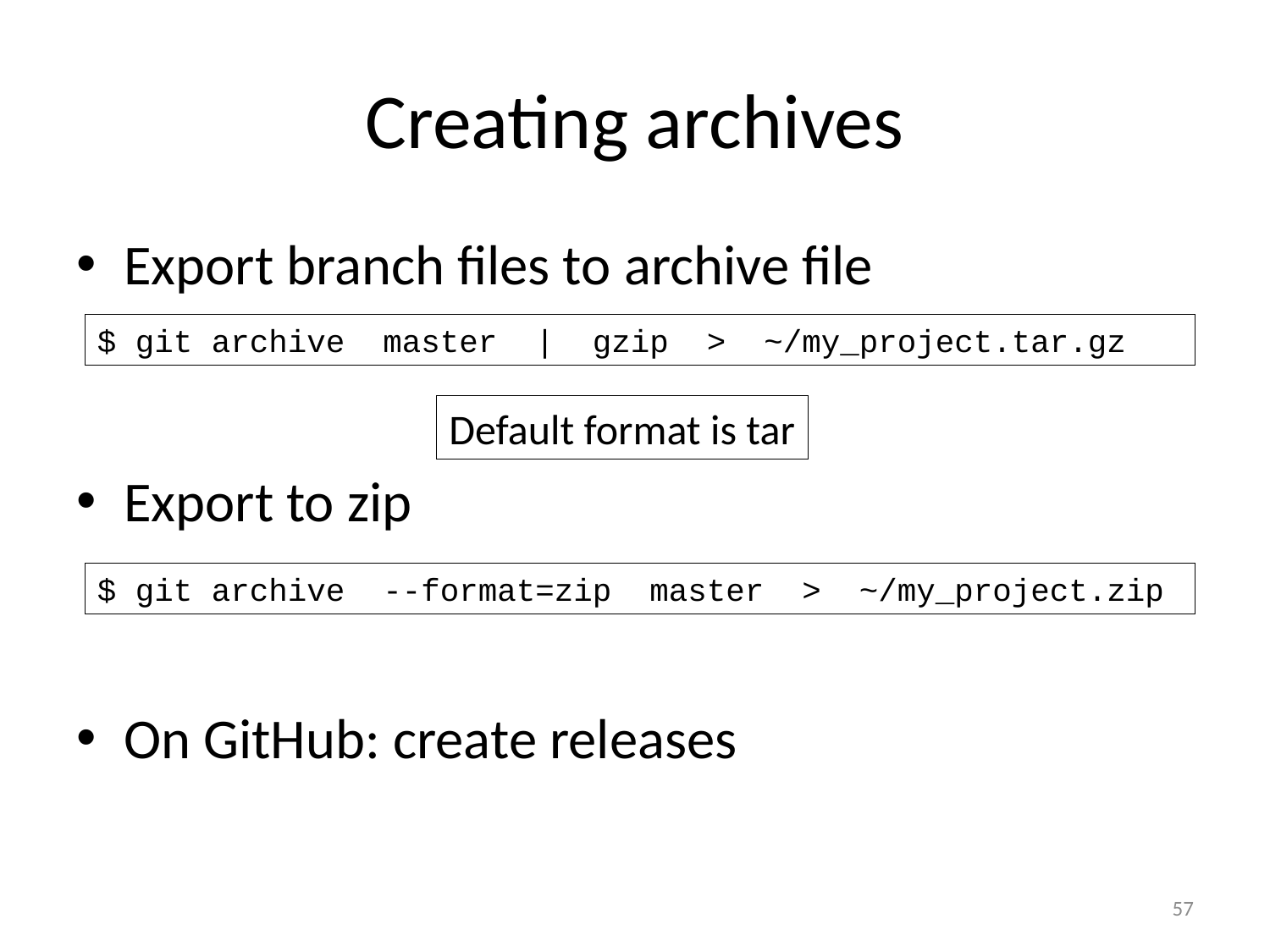

# Creating archives
Export branch files to archive file

Export to zip

On GitHub: create releases
$ git archive  master  |  gzip  >  ~/my_project.tar.gz
Default format is tar
$ git archive  --format=zip  master  >  ~/my_project.zip
57